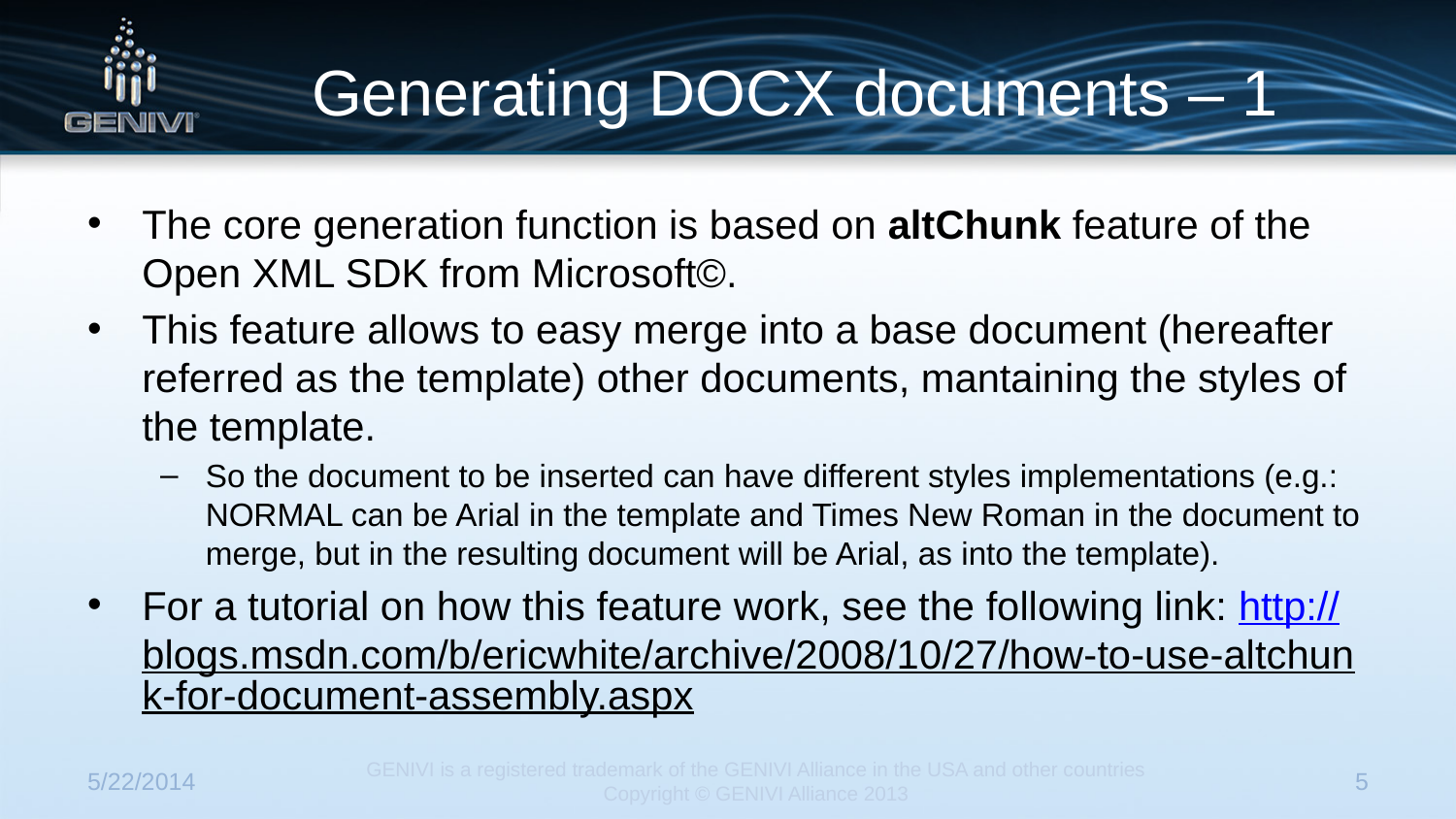

# Generating DOCX documents – 1
The core generation function is based on altChunk feature of the Open XML SDK from Microsoft©.
This feature allows to easy merge into a base document (hereafter referred as the template) other documents, mantaining the styles of the template.
So the document to be inserted can have different styles implementations (e.g.: NORMAL can be Arial in the template and Times New Roman in the document to merge, but in the resulting document will be Arial, as into the template).
For a tutorial on how this feature work, see the following link: http://blogs.msdn.com/b/ericwhite/archive/2008/10/27/how-to-use-altchunk-for-document-assembly.aspx
5/22/2014
GENIVI is a registered trademark of the GENIVI Alliance in the USA and other countries
Copyright © GENIVI Alliance 2013
5